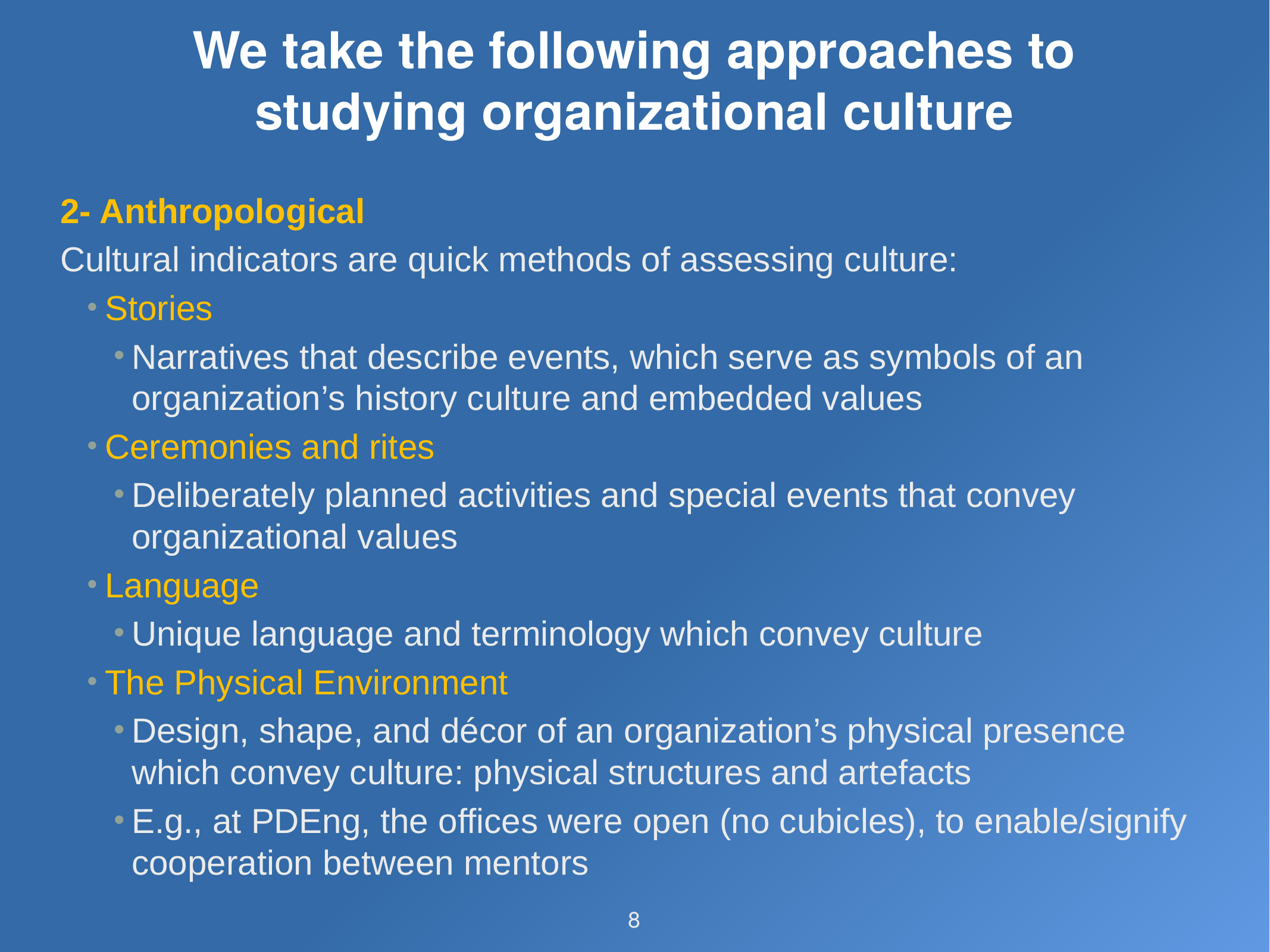

# We take the following approaches to studying organizational culture
2- Anthropological
Cultural indicators are quick methods of assessing culture:
Stories
Narratives that describe events, which serve as symbols of an organization’s history culture and embedded values
Ceremonies and rites
Deliberately planned activities and special events that convey organizational values
Language
Unique language and terminology which convey culture
The Physical Environment
Design, shape, and décor of an organization’s physical presence which convey culture: physical structures and artefacts
E.g., at PDEng, the offices were open (no cubicles), to enable/signify cooperation between mentors
8